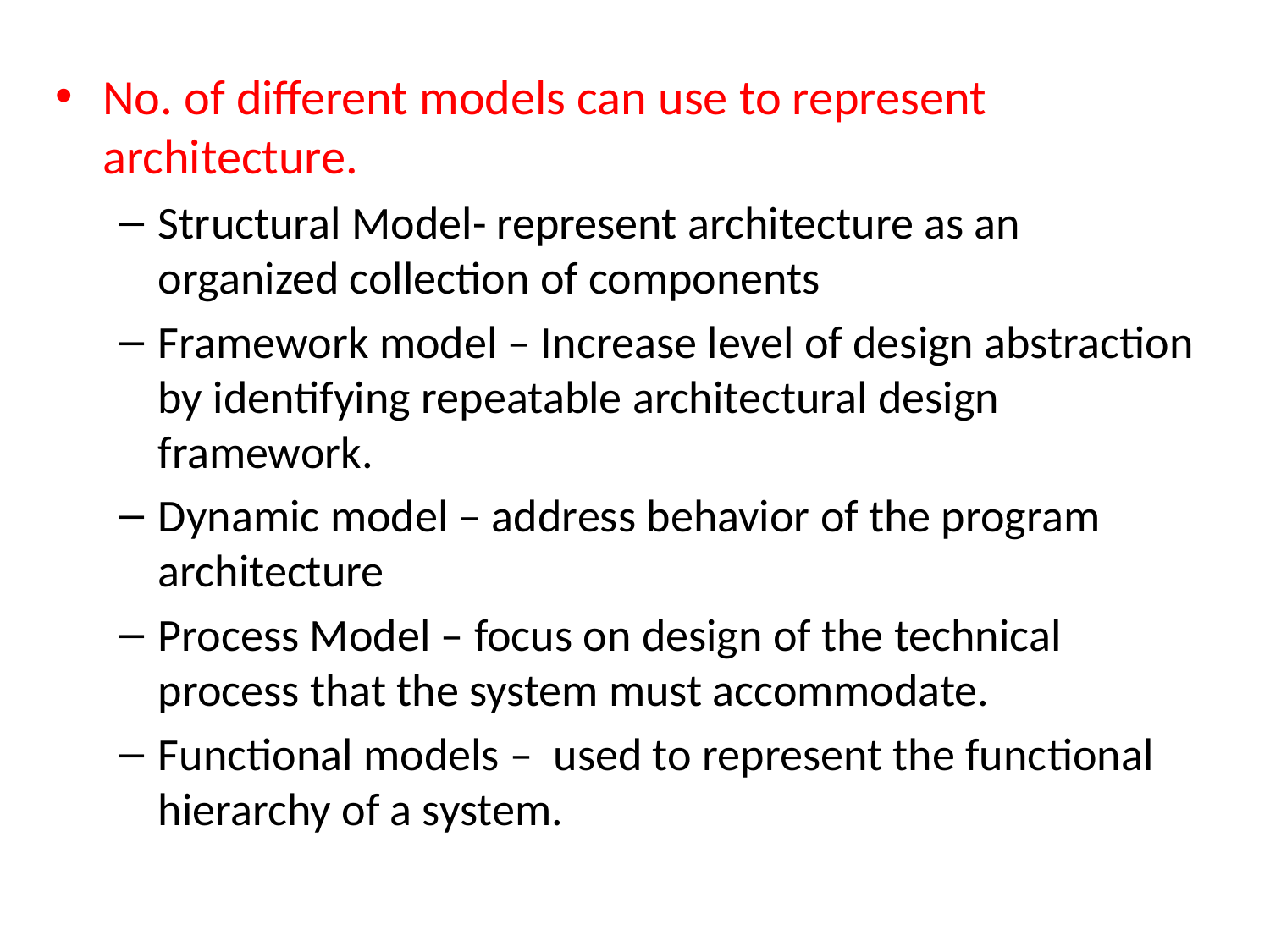

No. of different models can use to represent architecture.
Structural Model- represent architecture as an organized collection of components
Framework model – Increase level of design abstraction by identifying repeatable architectural design framework.
Dynamic model – address behavior of the program architecture
Process Model – focus on design of the technical process that the system must accommodate.
Functional models –  used to represent the functional hierarchy of a system.